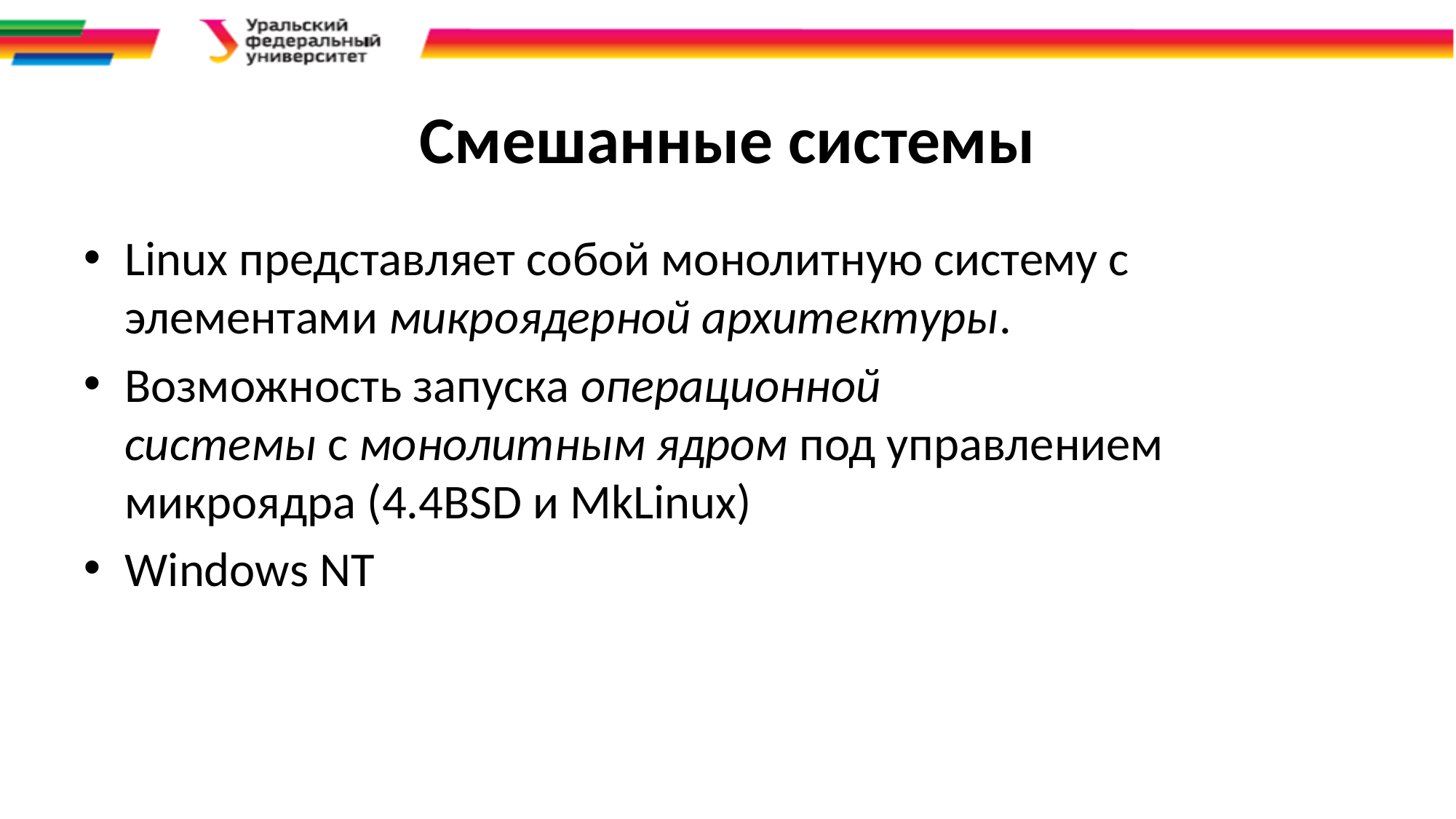

# Смешанные системы
Linux представляет собой монолитную систему с элементами микроядерной архитектуры.
Возможность запуска операционной системы с монолитным ядром под управлением микроядра (4.4BSD и MkLinux)
Windows NT